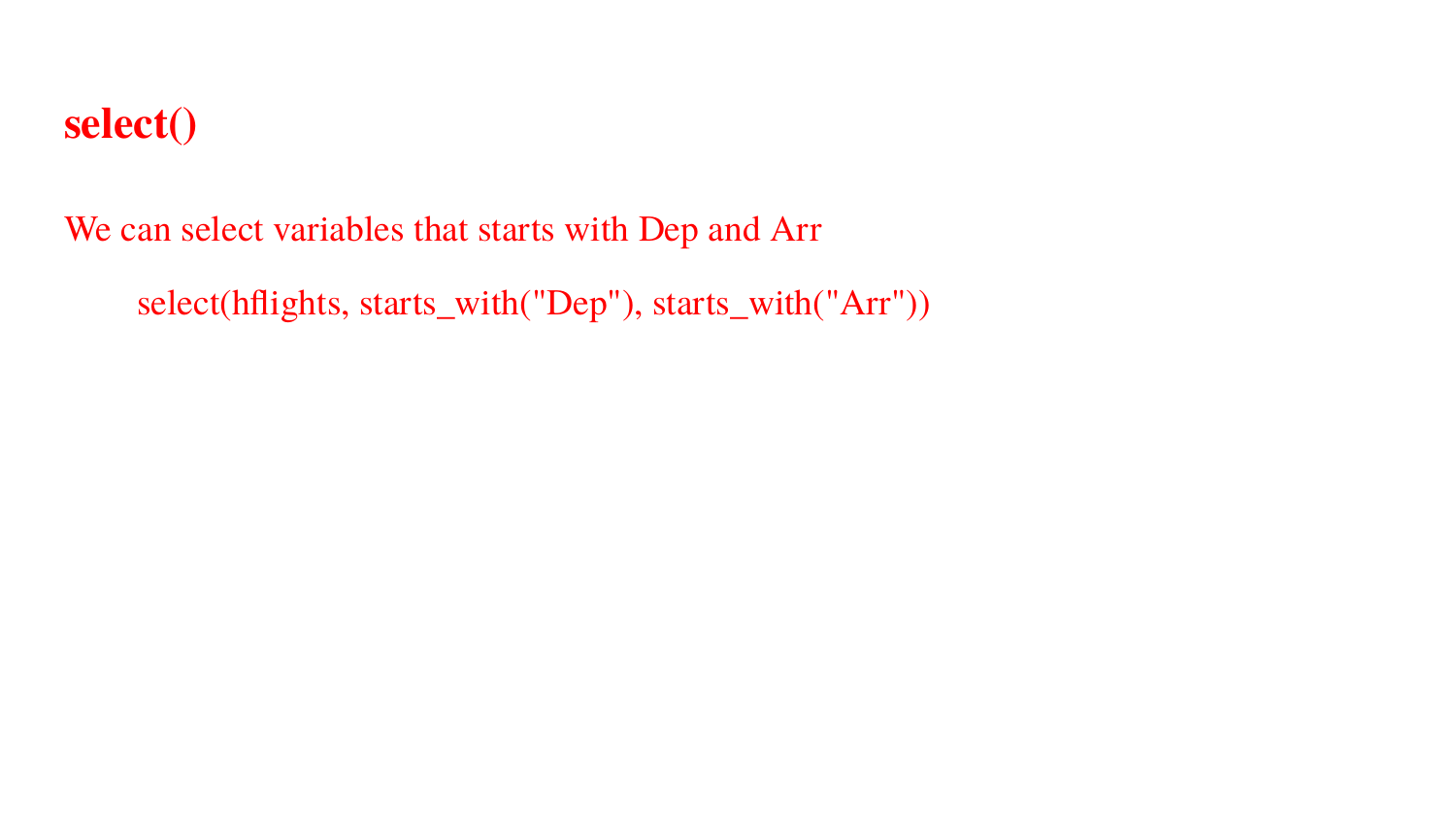

# select()
We can select variables that starts with Dep and Arr
select(hflights, starts_with("Dep"), starts_with("Arr"))